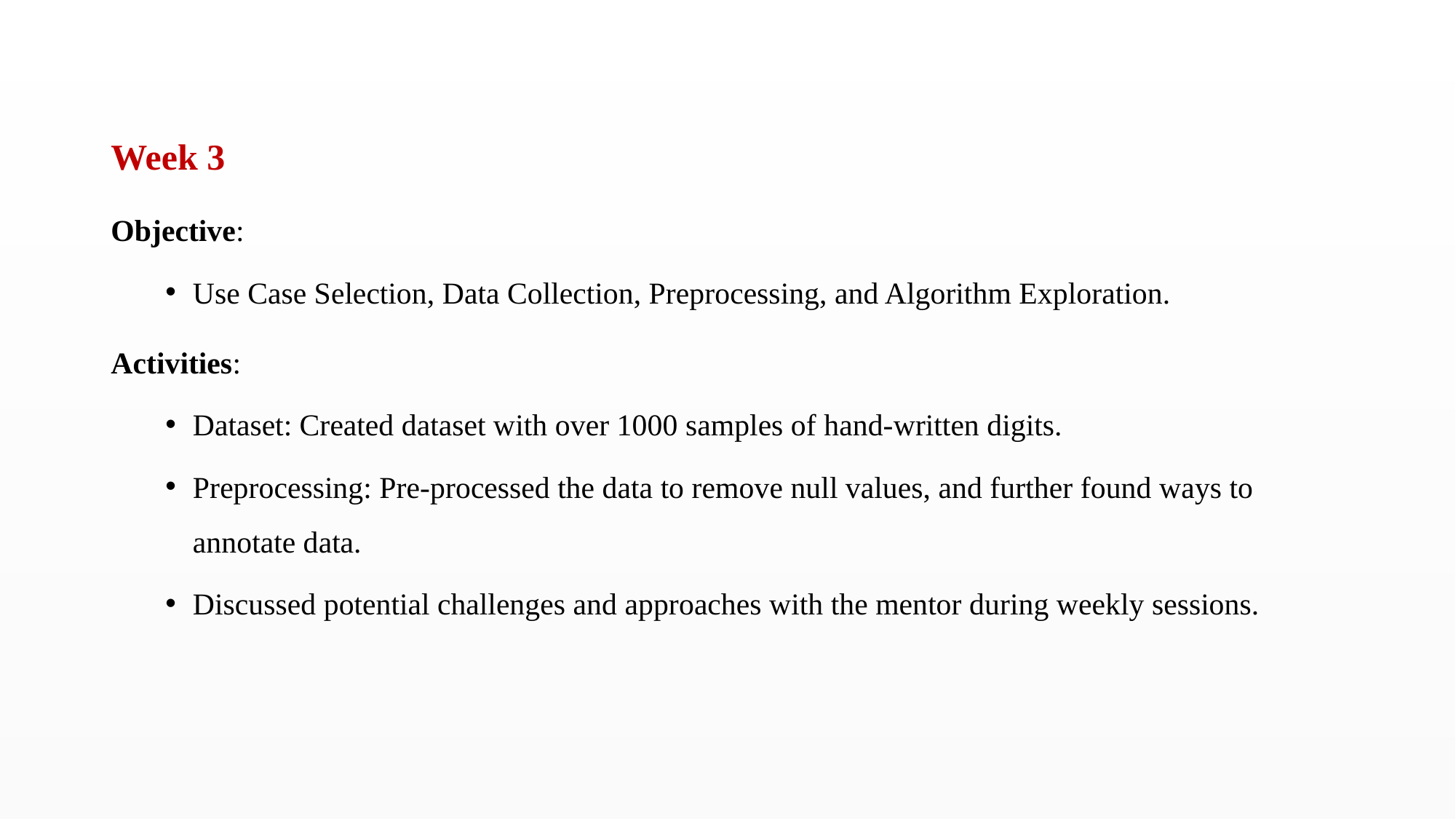

Week 3
Objective:
Use Case Selection, Data Collection, Preprocessing, and Algorithm Exploration.
Activities:
Dataset: Created dataset with over 1000 samples of hand-written digits.
Preprocessing: Pre-processed the data to remove null values, and further found ways to annotate data.
Discussed potential challenges and approaches with the mentor during weekly sessions.